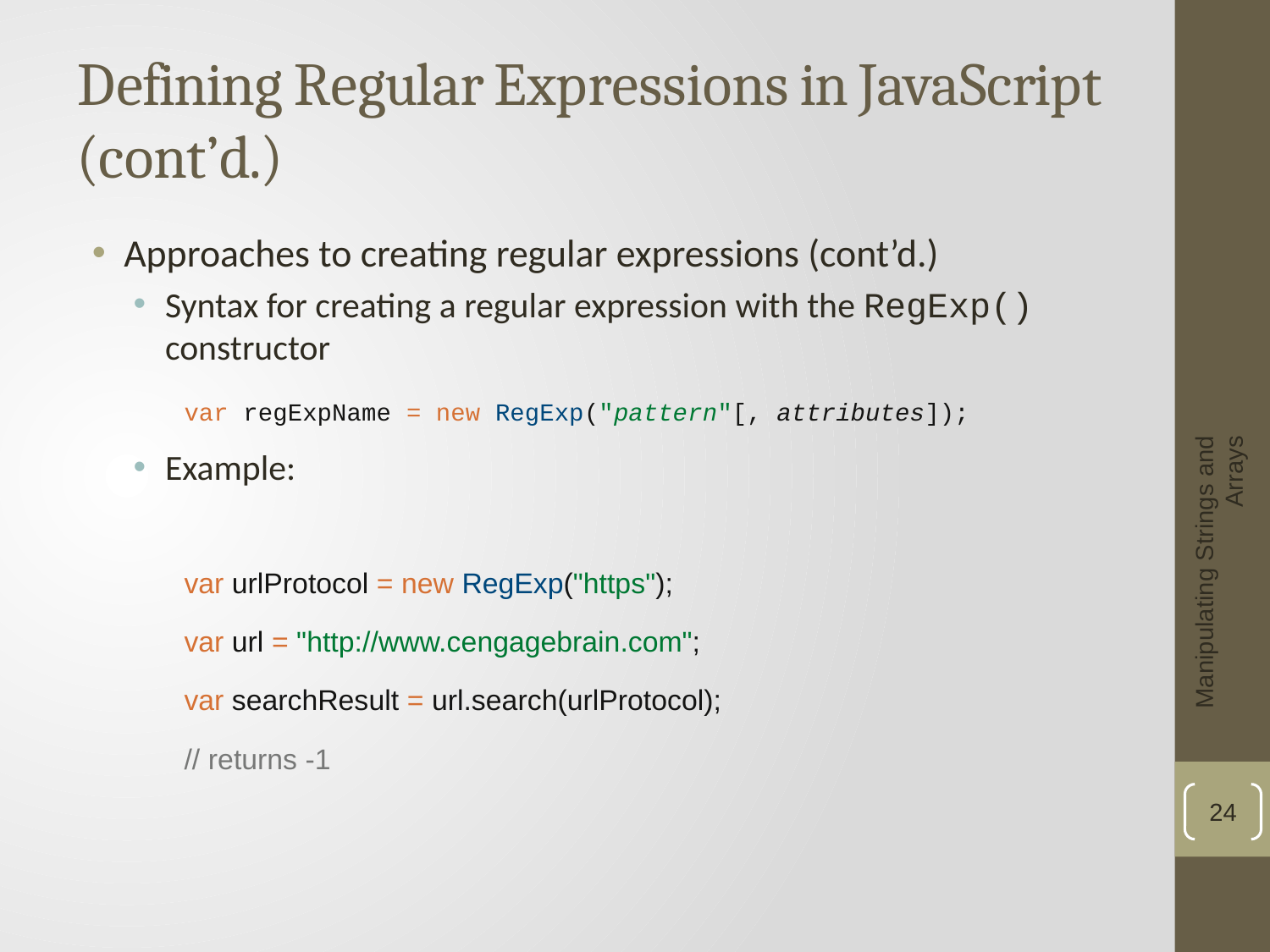

# Defining Regular Expressions in JavaScript (cont’d.)
Approaches to creating regular expressions (cont’d.)
Syntax for creating a regular expression with the RegExp() constructor
var regExpName = new RegExp("pattern"[, attributes]);
Example:

var urlProtocol = new RegExp("https");
var url = "http://www.cengagebrain.com";
var searchResult = url.search(urlProtocol);
// returns -1
Manipulating Strings and Arrays
24